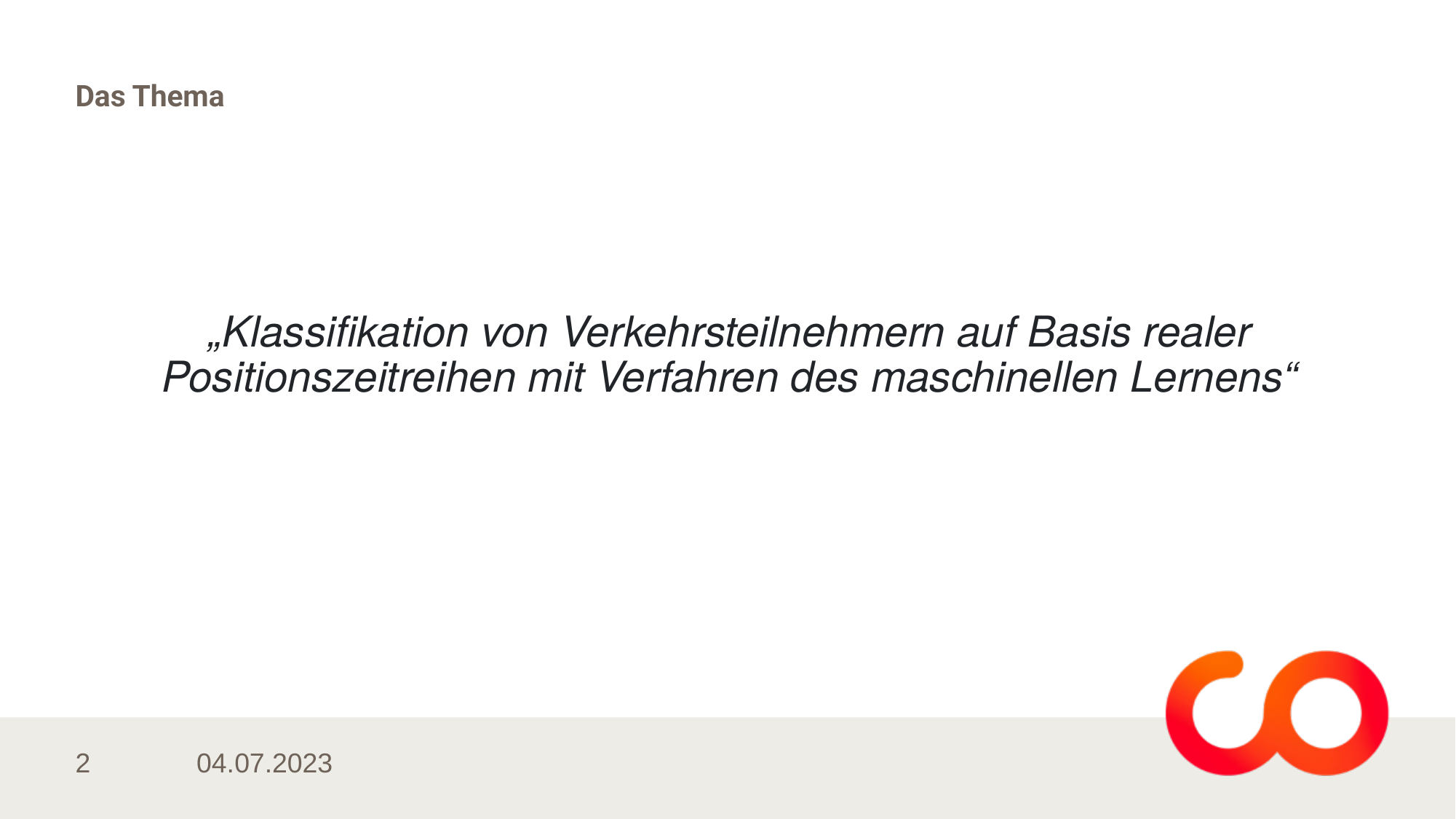

# Das Thema
„Klassifikation von Verkehrsteilnehmern auf Basis realer Positionszeitreihen mit Verfahren des maschinellen Lernens“
04.07.2023